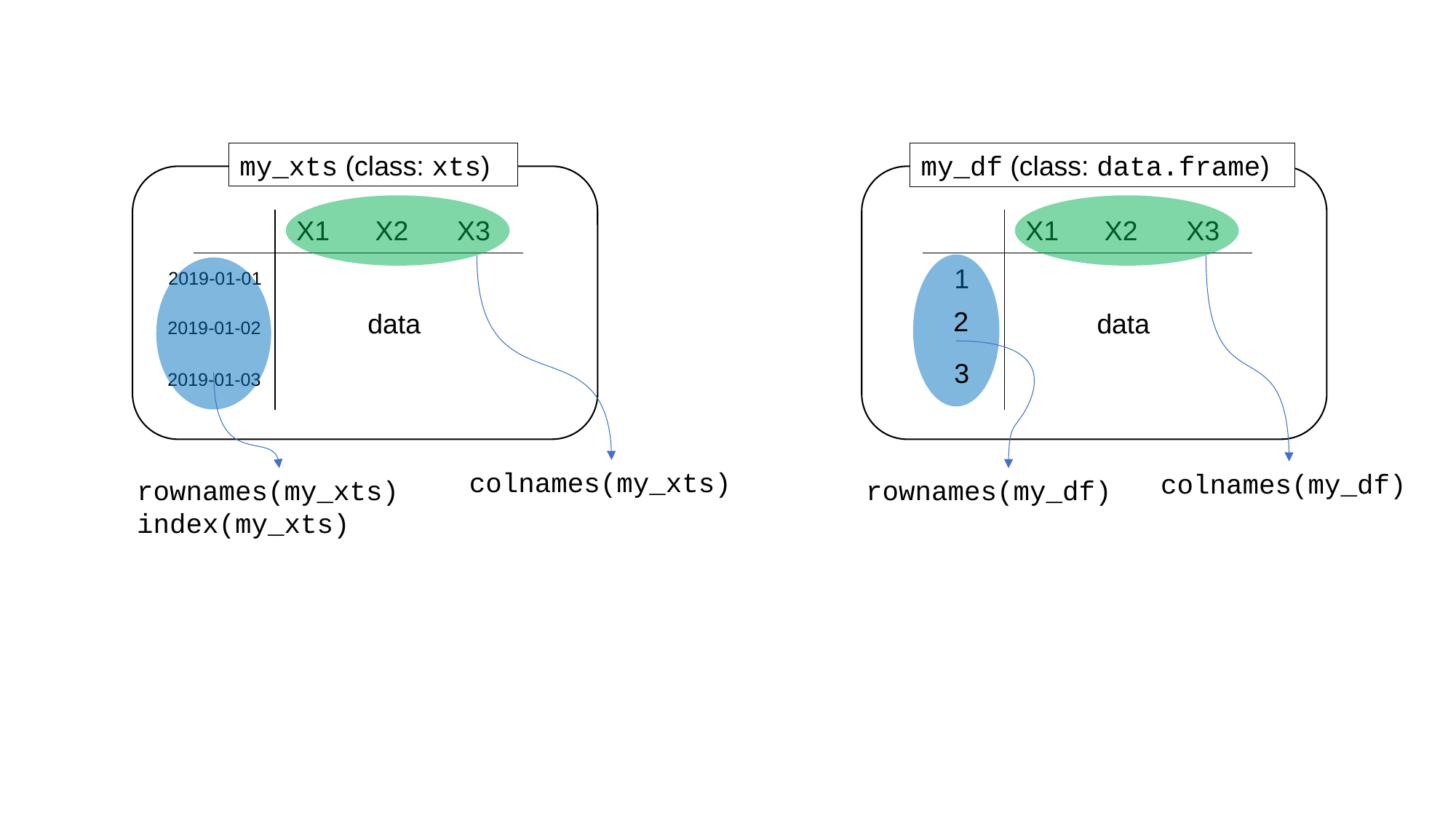

my_xts (class: xts)
my_df (class: data.frame)

X1
X2
X3
X1
X2
X3

1

2019-01-01
2
data
data
2019-01-02
3
2019-01-03
colnames(my_xts)
colnames(my_df)
rownames(my_xts)
index(my_xts)
rownames(my_df)